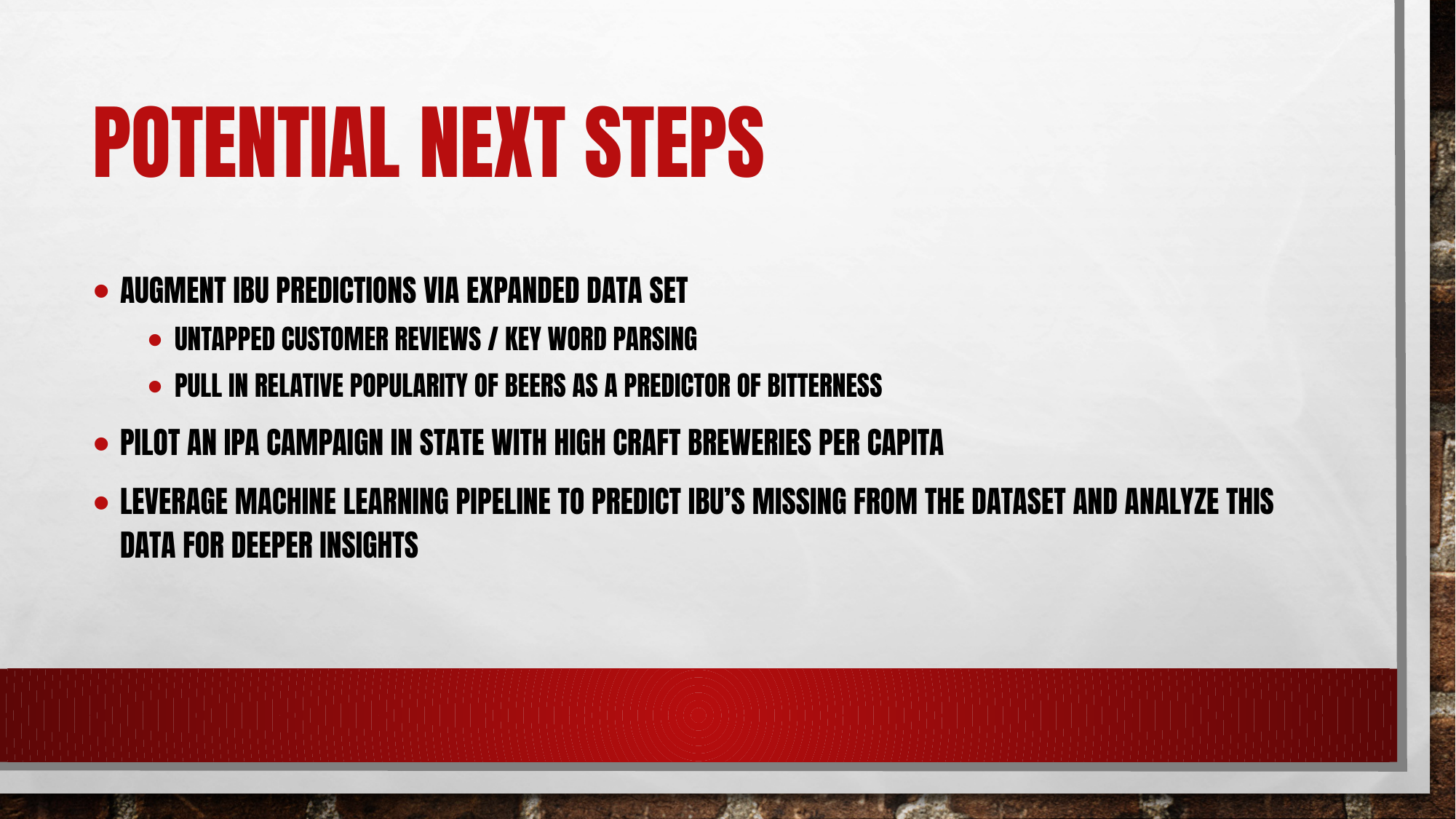

# Potential Next Steps
Augment IBU predictions via expanded data set
Untapped customer reviews / key word parsing
Pull in relative popularity of beers as a predictor of bitterness
Pilot an IPA campaign in state with high craft breweries per capita
Leverage machine learning pipeline to predict ibu’s missing from the dataset and analyze this data for deeper insights